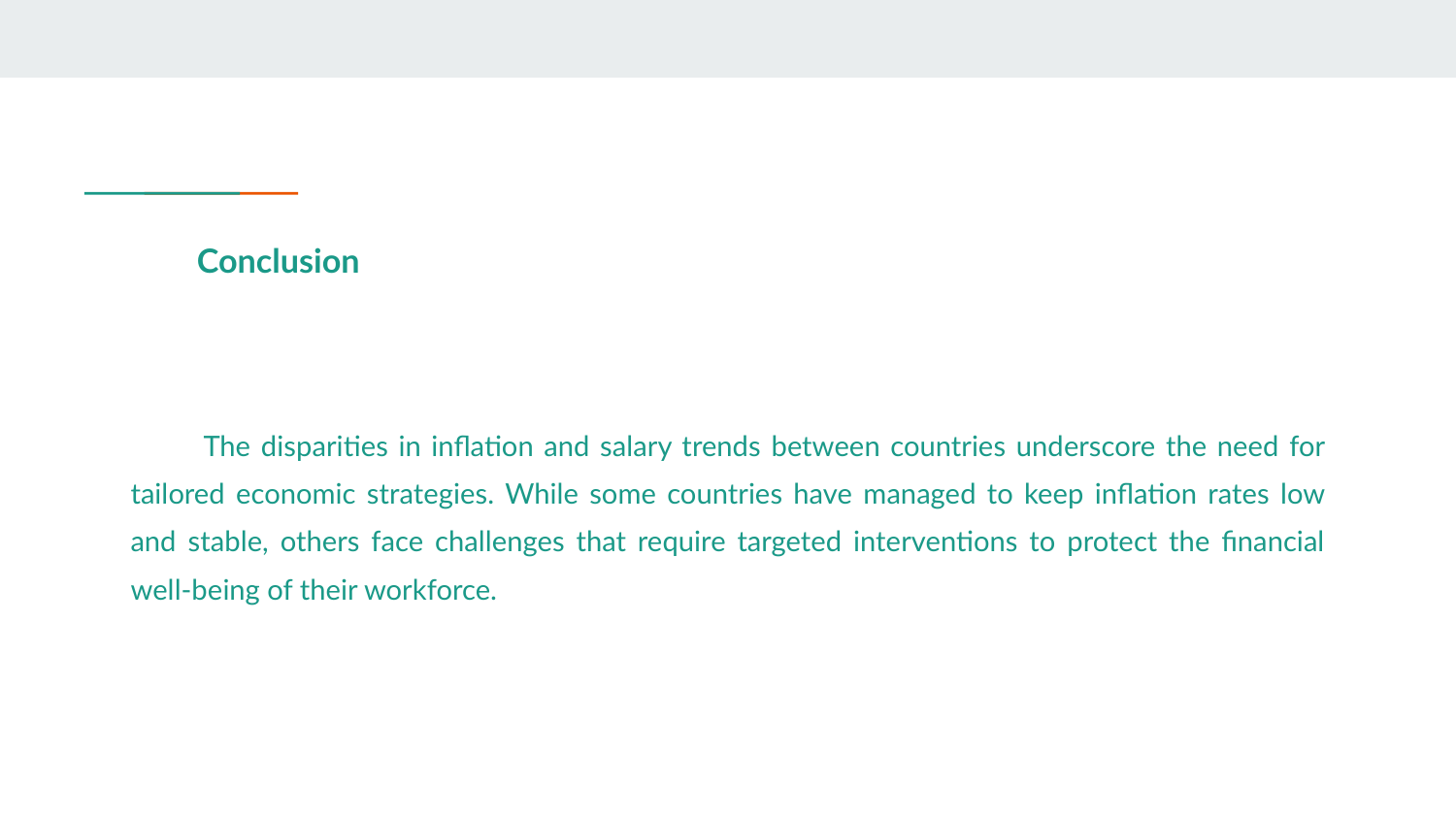

# Conclusion

The disparities in inflation and salary trends between countries underscore the need for tailored economic strategies. While some countries have managed to keep inflation rates low and stable, others face challenges that require targeted interventions to protect the financial well-being of their workforce.